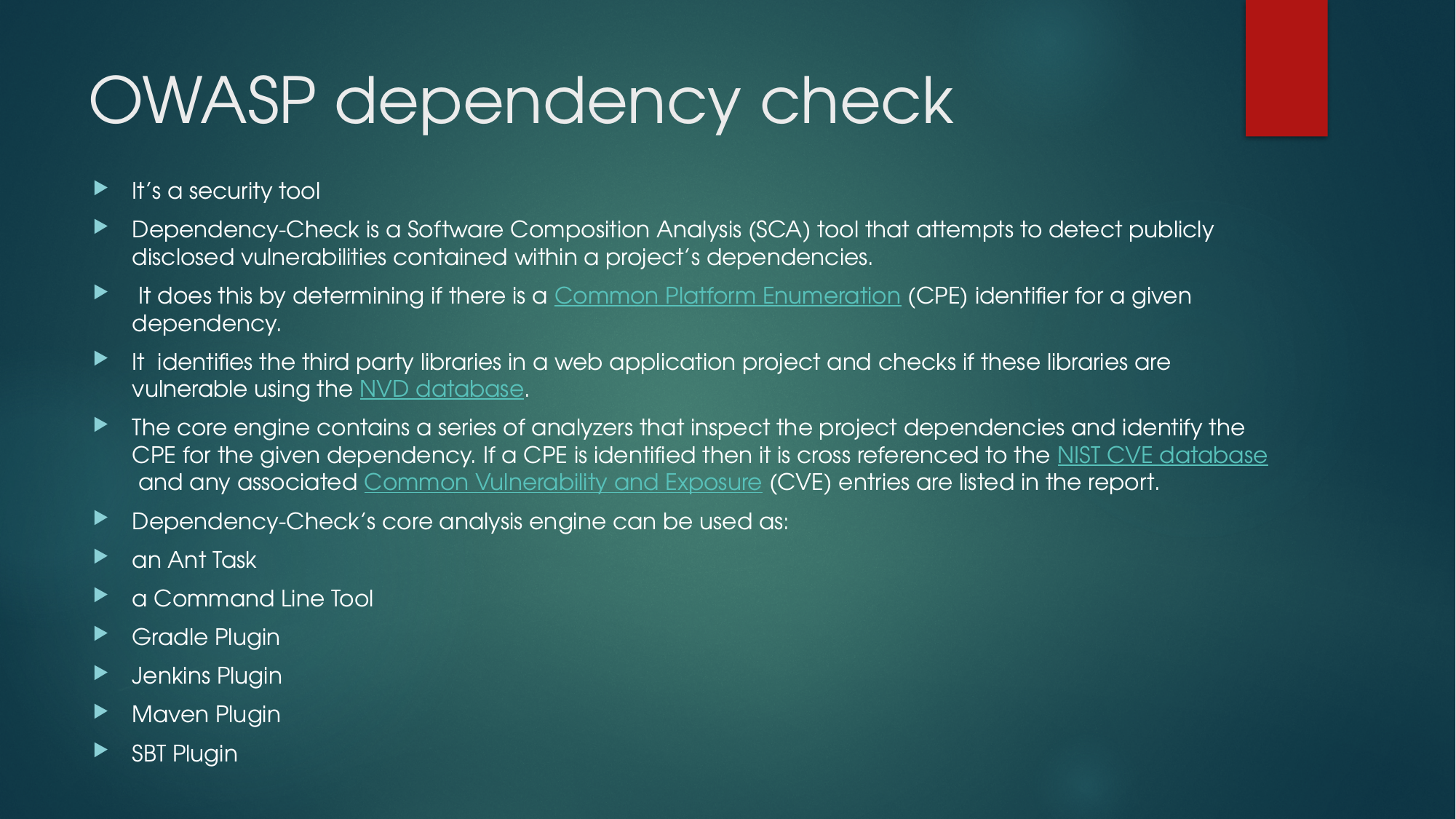

# OWASP dependency check
It’s a security tool
Dependency-Check is a Software Composition Analysis (SCA) tool that attempts to detect publicly disclosed vulnerabilities contained within a project’s dependencies.
 It does this by determining if there is a Common Platform Enumeration (CPE) identifier for a given dependency.
It  identifies the third party libraries in a web application project and checks if these libraries are vulnerable using the NVD database.
The core engine contains a series of analyzers that inspect the project dependencies and identify the CPE for the given dependency. If a CPE is identified then it is cross referenced to the NIST CVE database and any associated Common Vulnerability and Exposure (CVE) entries are listed in the report.
Dependency-Check’s core analysis engine can be used as:
an Ant Task
a Command Line Tool
Gradle Plugin
Jenkins Plugin
Maven Plugin
SBT Plugin